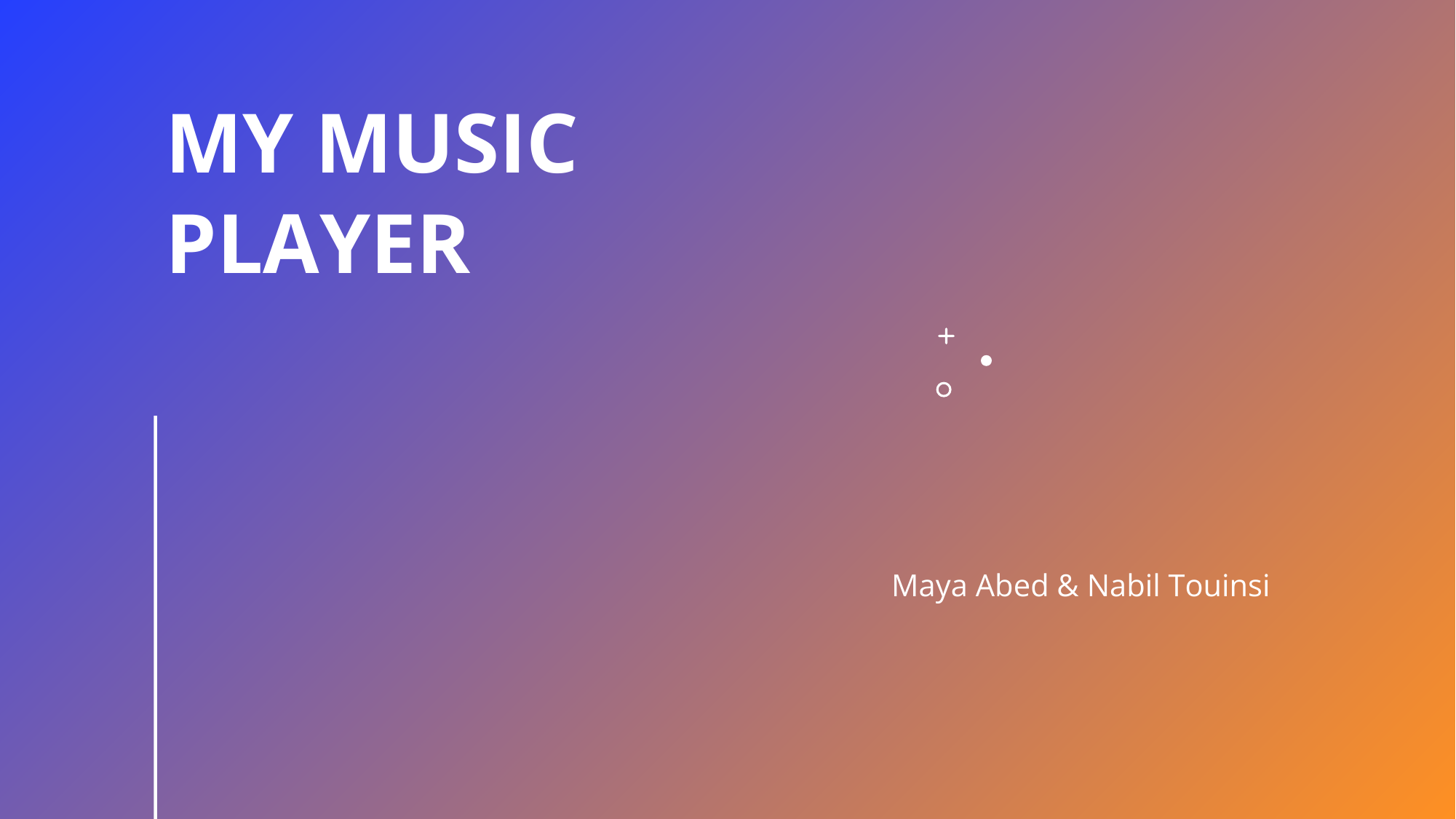

# MY MUSIC PLAYER
Maya Abed & Nabil Touinsi